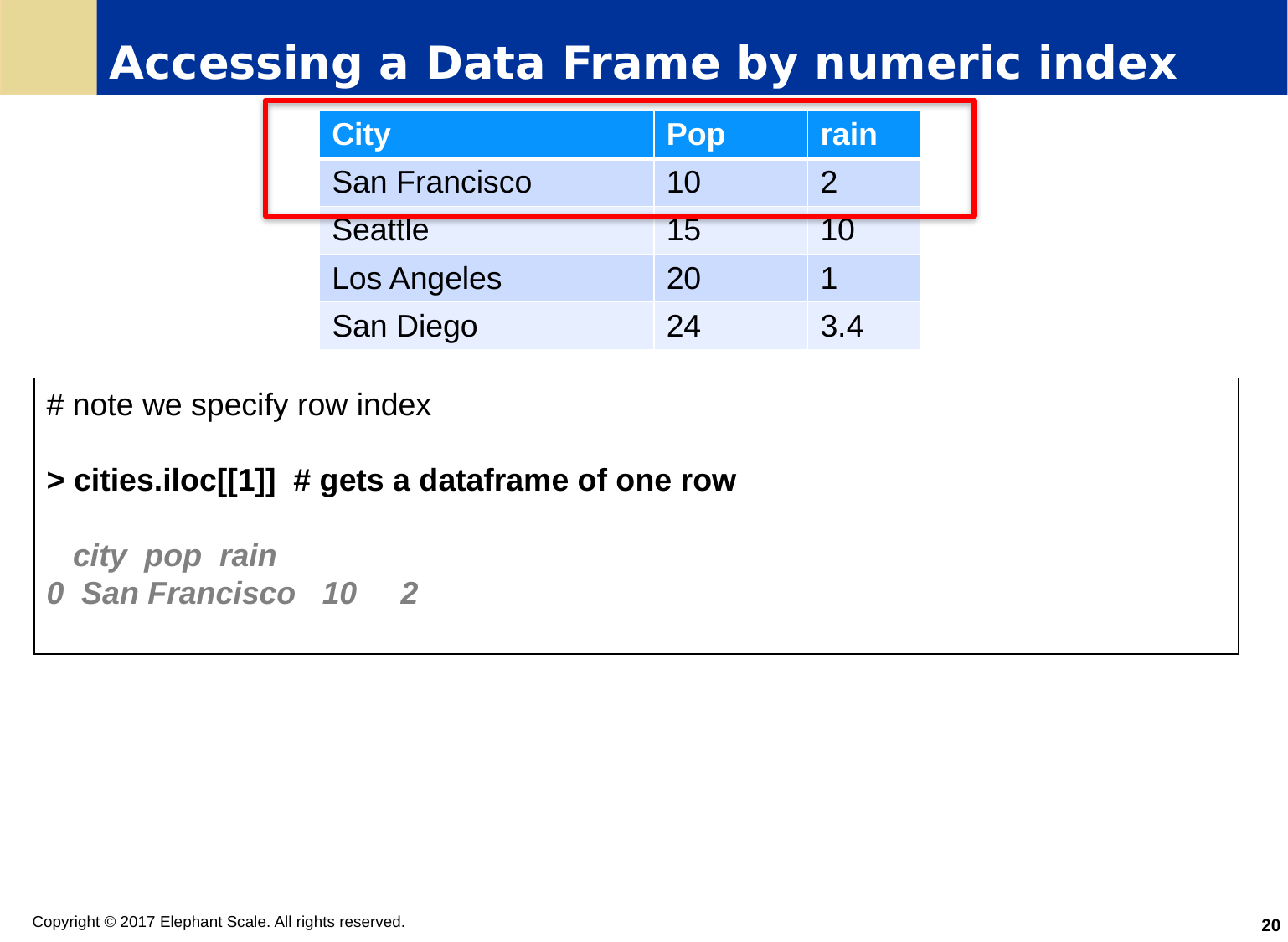

# Accessing a Data Frame by numeric index

| City | Pop | rain |
| --- | --- | --- |
| San Francisco | 10 | 2 |
| Seattle | 15 | 10 |
| Los Angeles | 20 | 1 |
| San Diego | 24 | 3.4 |
# note we specify row index

> cities.iloc[[1]]  # gets a dataframe of one row

   city  pop  rain
0  San Francisco   10     2

20
Copyright © 2017 Elephant Scale. All rights reserved.